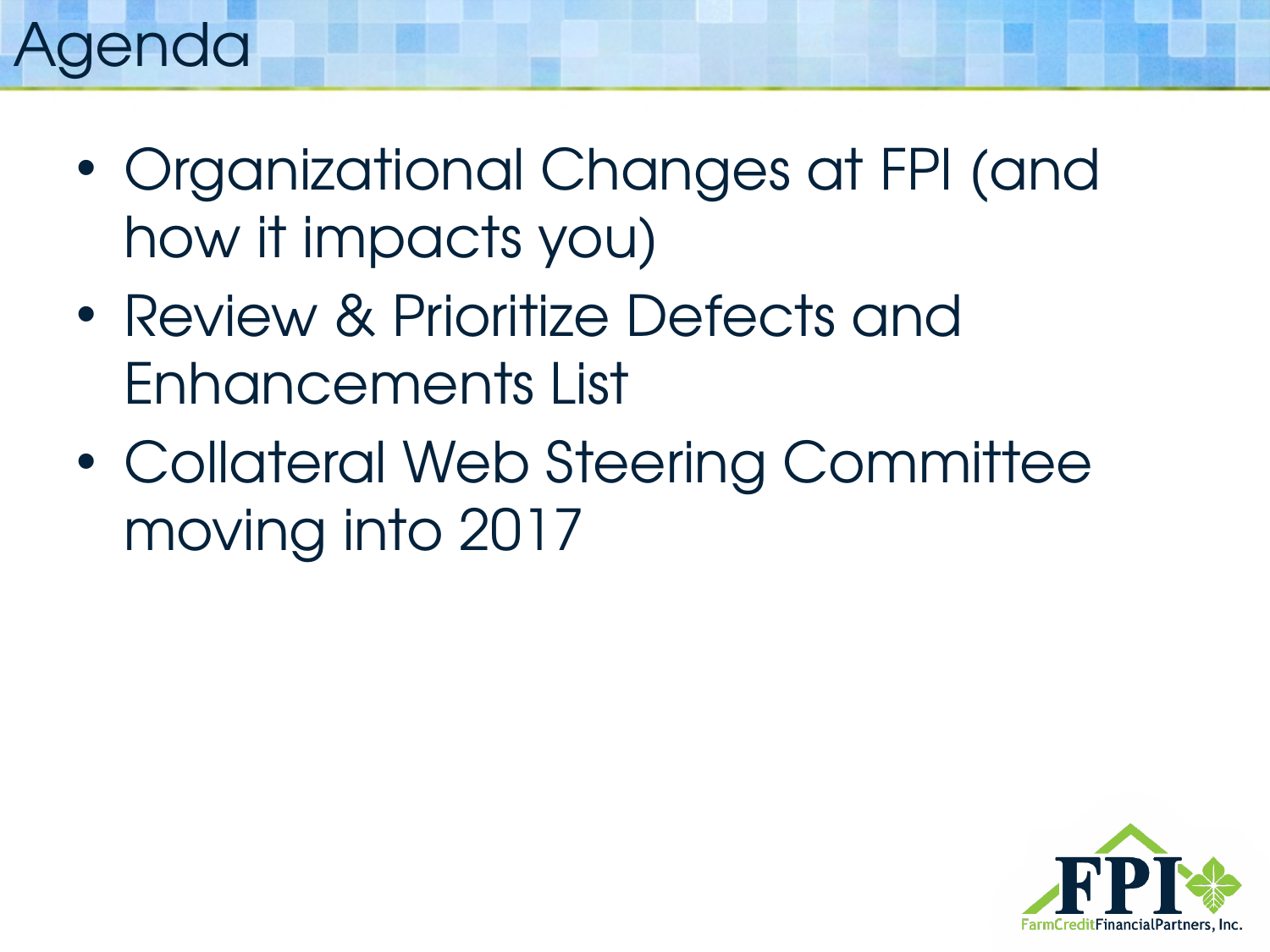

# Agenda
Organizational Changes at FPI (and how it impacts you)
Review & Prioritize Defects and Enhancements List
Collateral Web Steering Committee moving into 2017